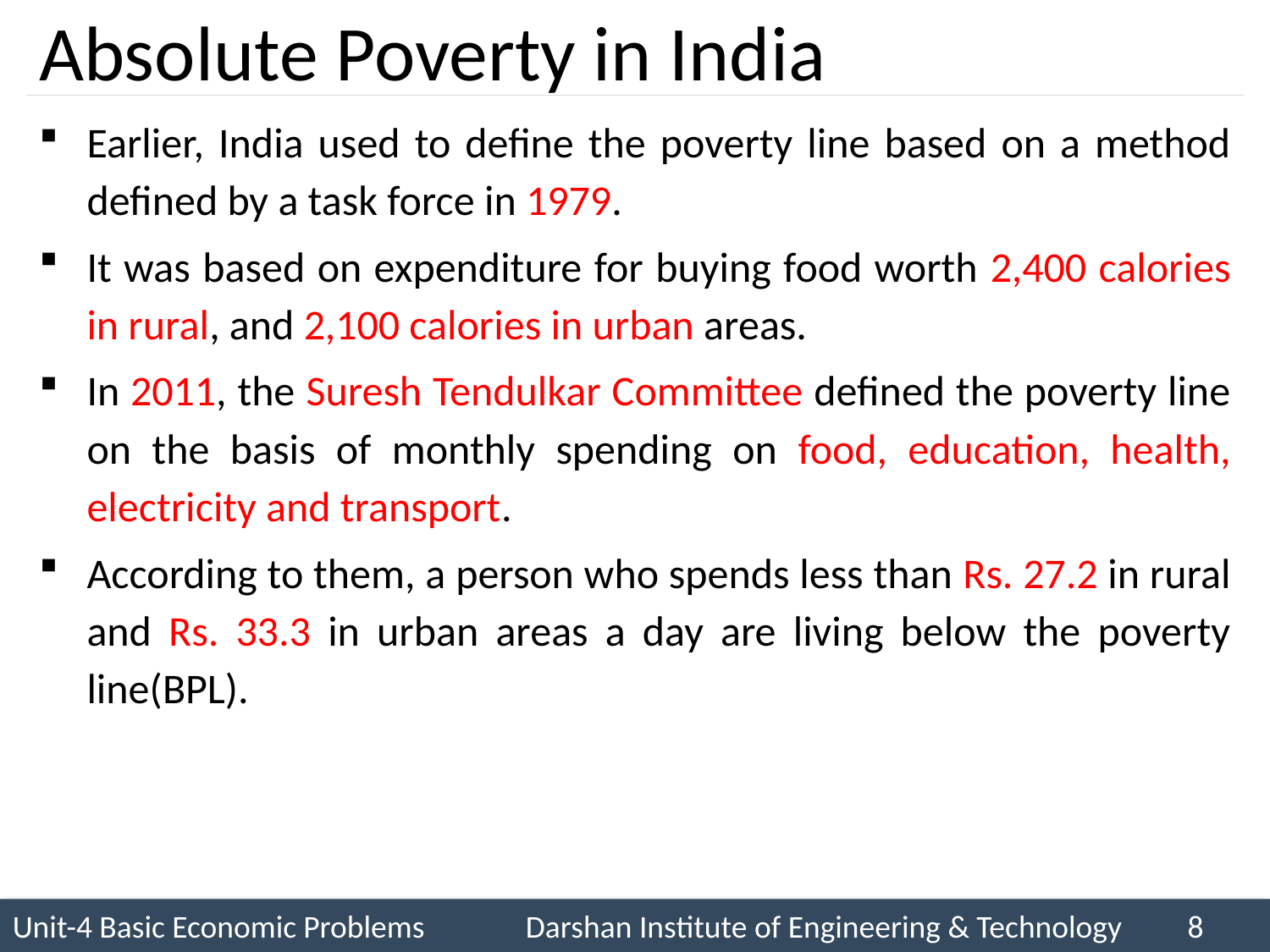

# Absolute Poverty in India
Earlier, India used to define the poverty line based on a method defined by a task force in 1979.
It was based on expenditure for buying food worth 2,400 calories in rural, and 2,100 calories in urban areas.
In 2011, the Suresh Tendulkar Committee defined the poverty line on the basis of monthly spending on food, education, health, electricity and transport.
According to them, a person who spends less than Rs. 27.2 in rural and Rs. 33.3 in urban areas a day are living below the poverty line(BPL).